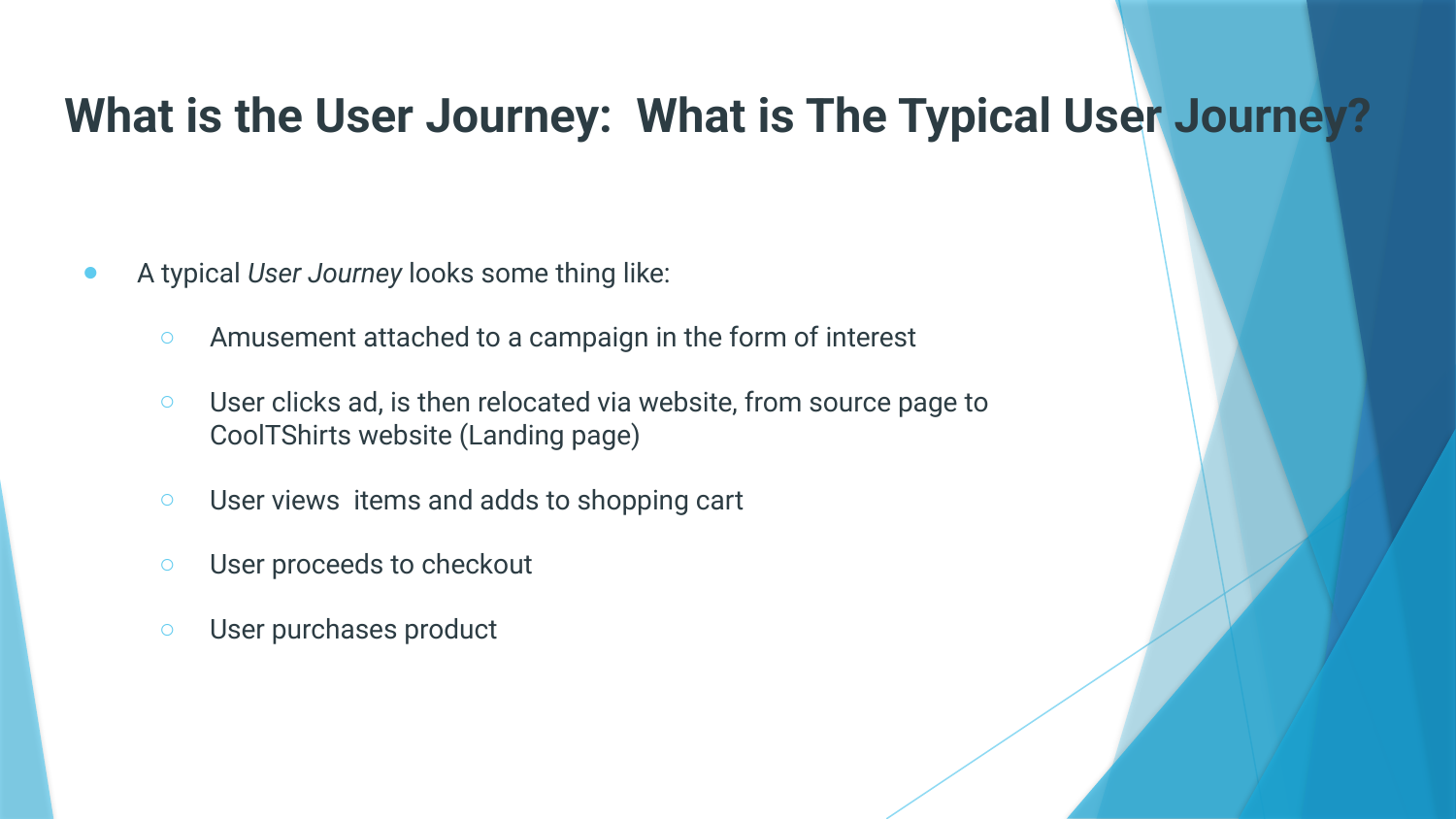

# What is the User Journey:  What is The Typical User Journey?
A typical User Journey looks some thing like:
Amusement attached to a campaign in the form of interest
User clicks ad, is then relocated via website, from source page to CoolTShirts website (Landing page)
User views  items and adds to shopping cart
User proceeds to checkout
User purchases product